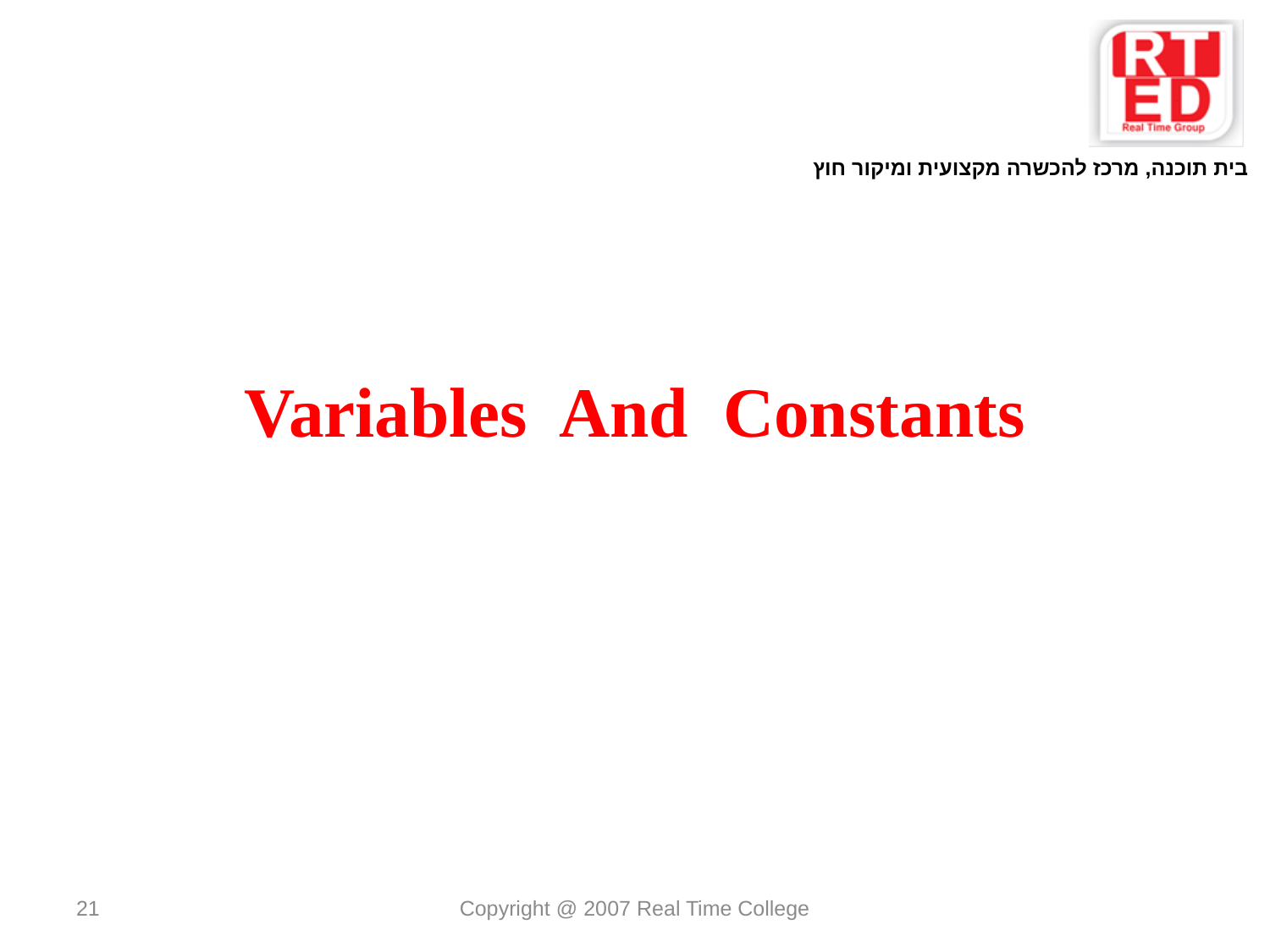

Variables  And  Constants
21
Copyright @ 2007 Real Time College